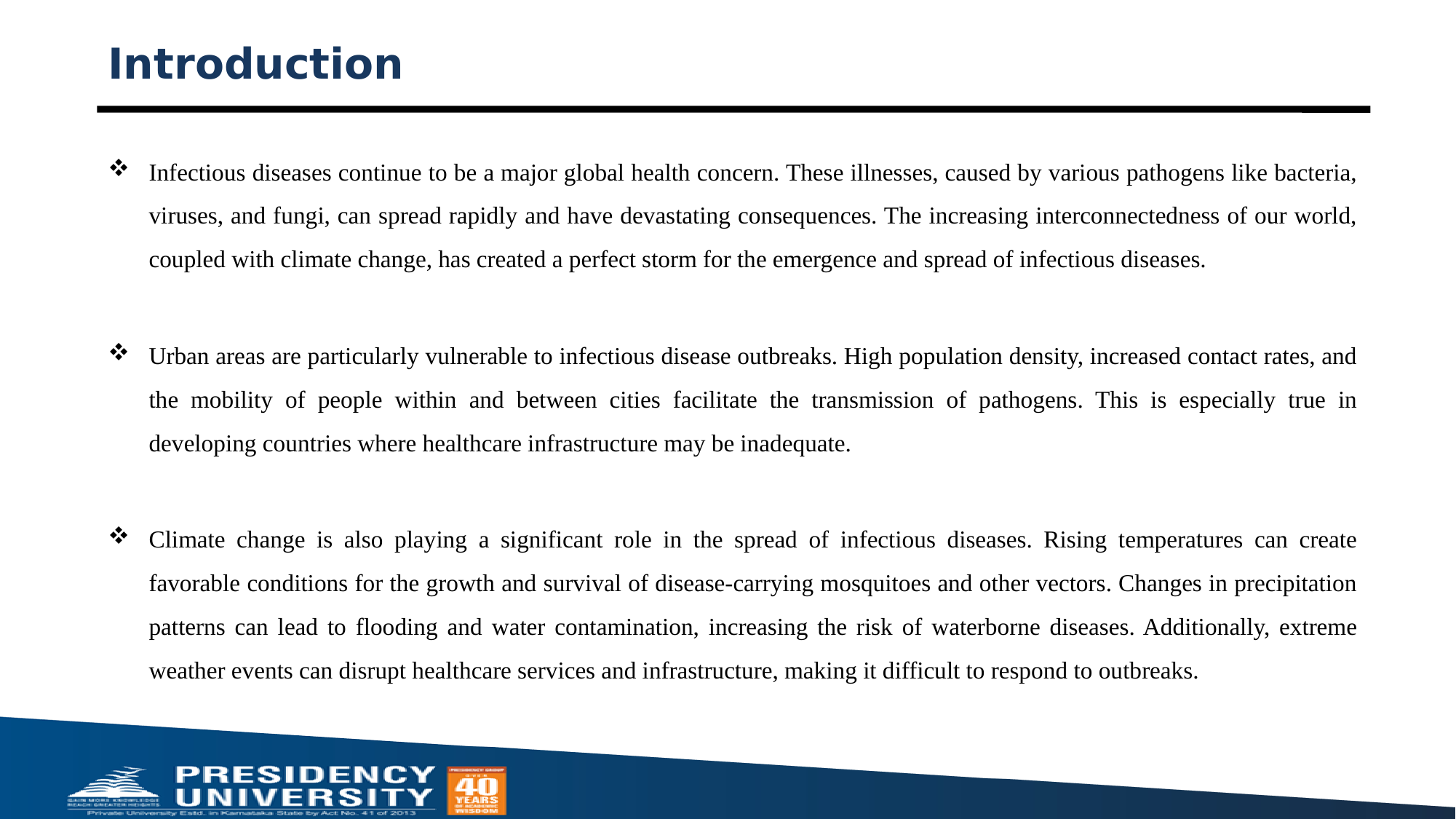

# Introduction
Infectious diseases continue to be a major global health concern. These illnesses, caused by various pathogens like bacteria, viruses, and fungi, can spread rapidly and have devastating consequences. The increasing interconnectedness of our world, coupled with climate change, has created a perfect storm for the emergence and spread of infectious diseases.

Urban areas are particularly vulnerable to infectious disease outbreaks. High population density, increased contact rates, and the mobility of people within and between cities facilitate the transmission of pathogens. This is especially true in developing countries where healthcare infrastructure may be inadequate.

Climate change is also playing a significant role in the spread of infectious diseases. Rising temperatures can create favorable conditions for the growth and survival of disease-carrying mosquitoes and other vectors. Changes in precipitation patterns can lead to flooding and water contamination, increasing the risk of waterborne diseases. Additionally, extreme weather events can disrupt healthcare services and infrastructure, making it difficult to respond to outbreaks.